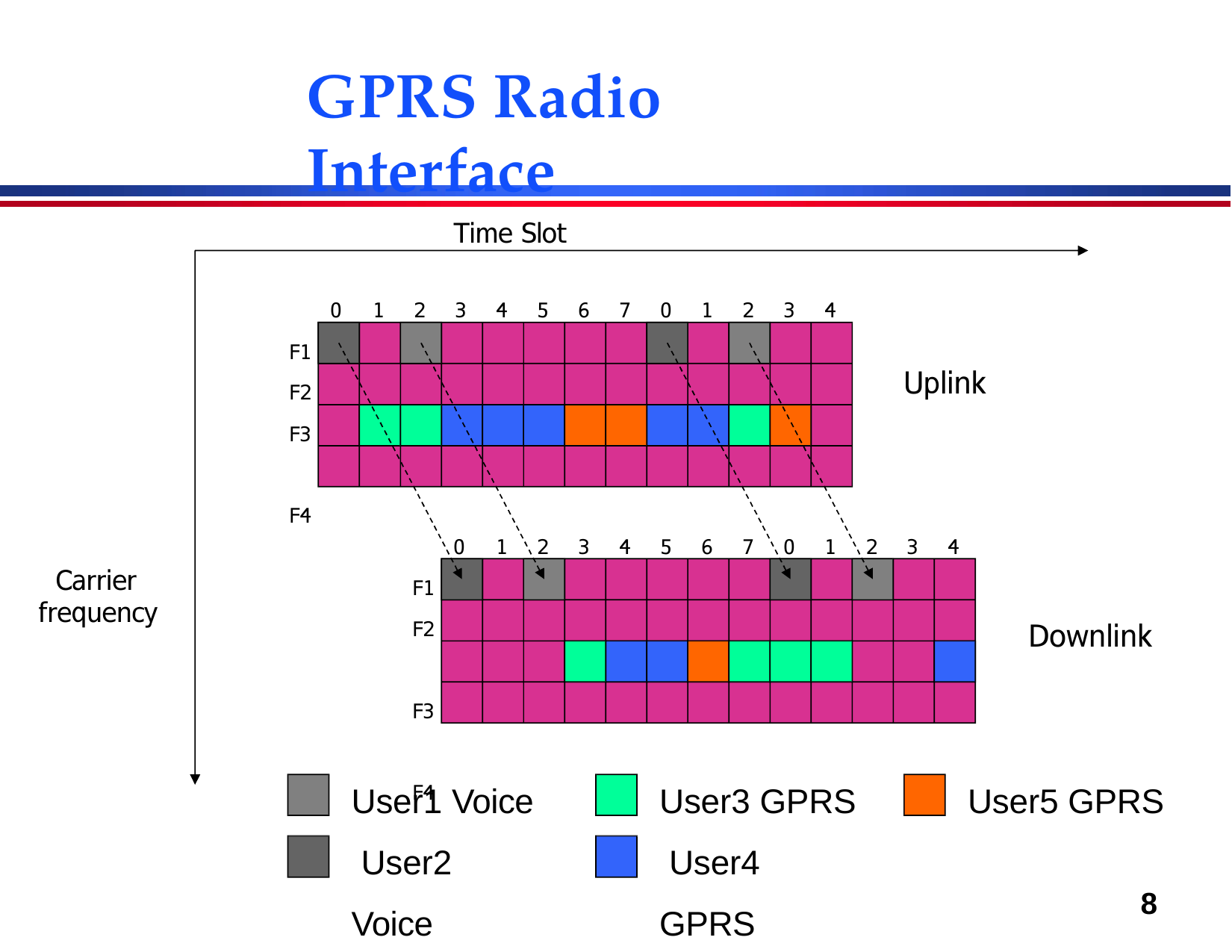

# GPRS Radio Interface
Time Slot

0	1	2	3	4	5	6	7	0	1	2	3	4

F1
F2
F3  F4

Uplink
0	1	2	3	4	5	6	7	0	1	2	3	4
Carrier  frequency
F1
F2  F3  F4
Downlink
User1 Voice  User2 Voice
User3 GPRS  User4 GPRS
User5 GPRS

8